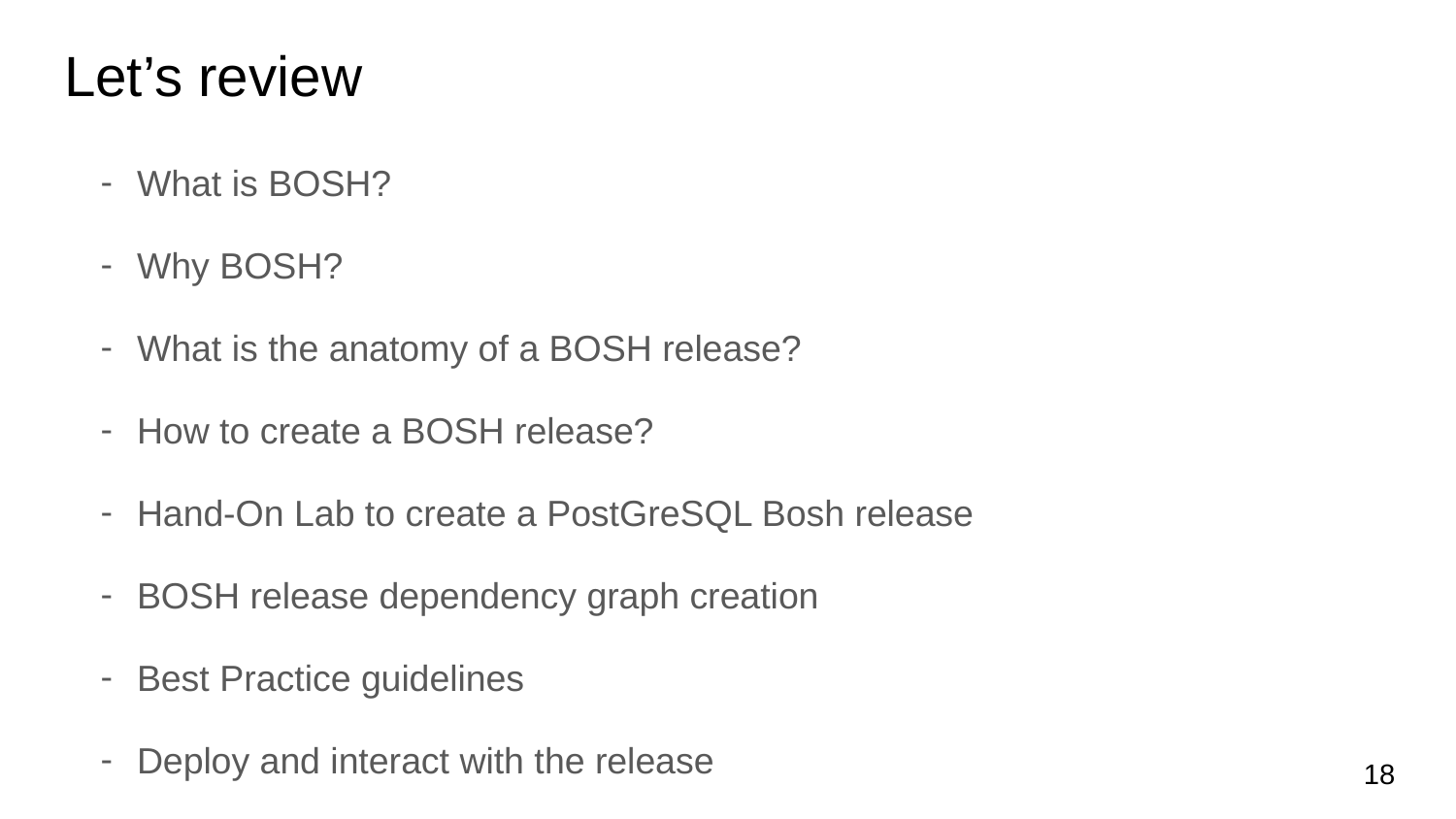

# Let’s review
What is BOSH?
Why BOSH?
What is the anatomy of a BOSH release?
How to create a BOSH release?
Hand-On Lab to create a PostGreSQL Bosh release
BOSH release dependency graph creation
Best Practice guidelines
Deploy and interact with the release

18